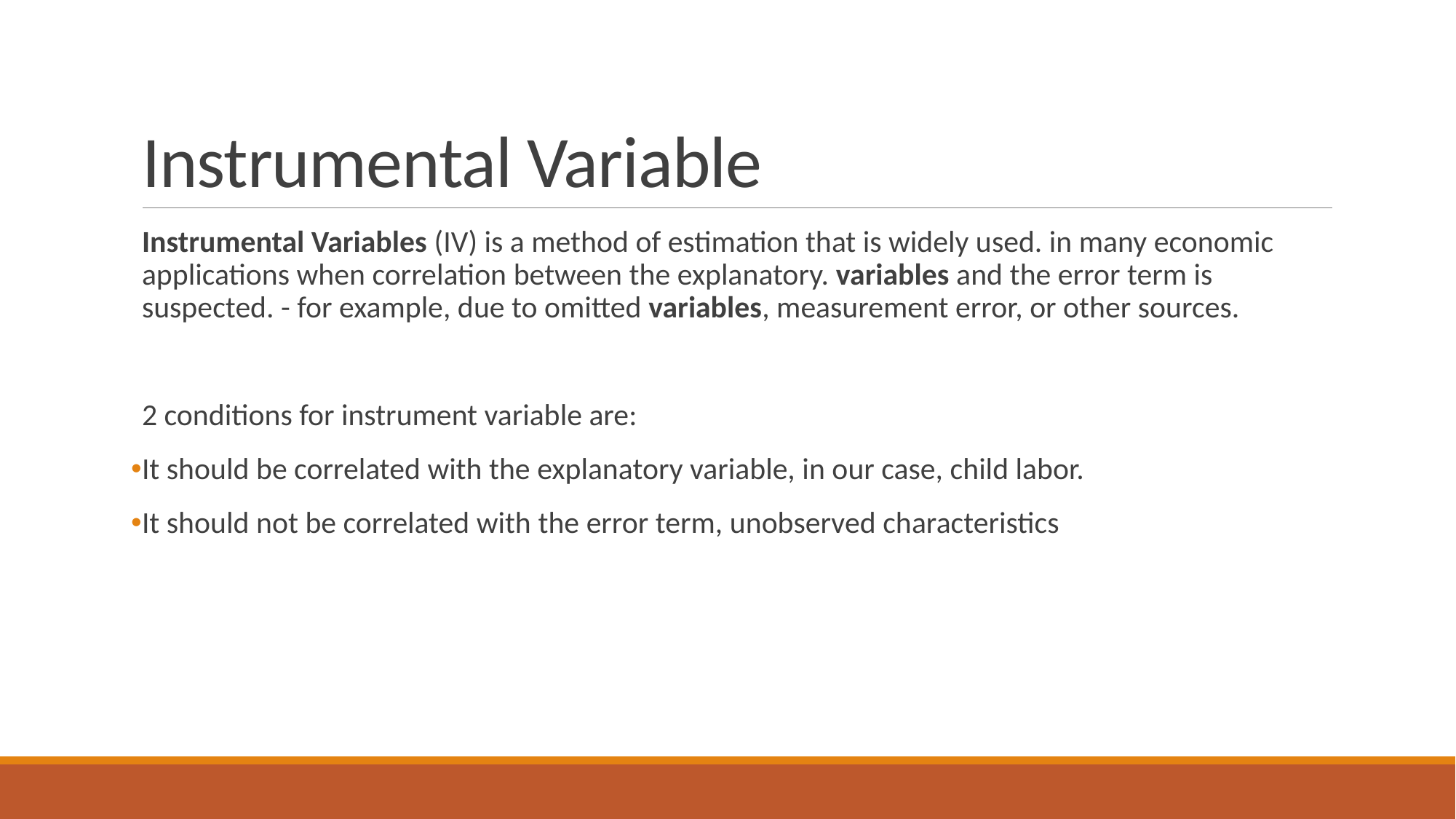

# Instrumental Variable
Instrumental Variables (IV) is a method of estimation that is widely used. in many economic applications when correlation between the explanatory. variables and the error term is suspected. - for example, due to omitted variables, measurement error, or other sources.

2 conditions for instrument variable are:
It should be correlated with the explanatory variable, in our case, child labor.
It should not be correlated with the error term, unobserved characteristics